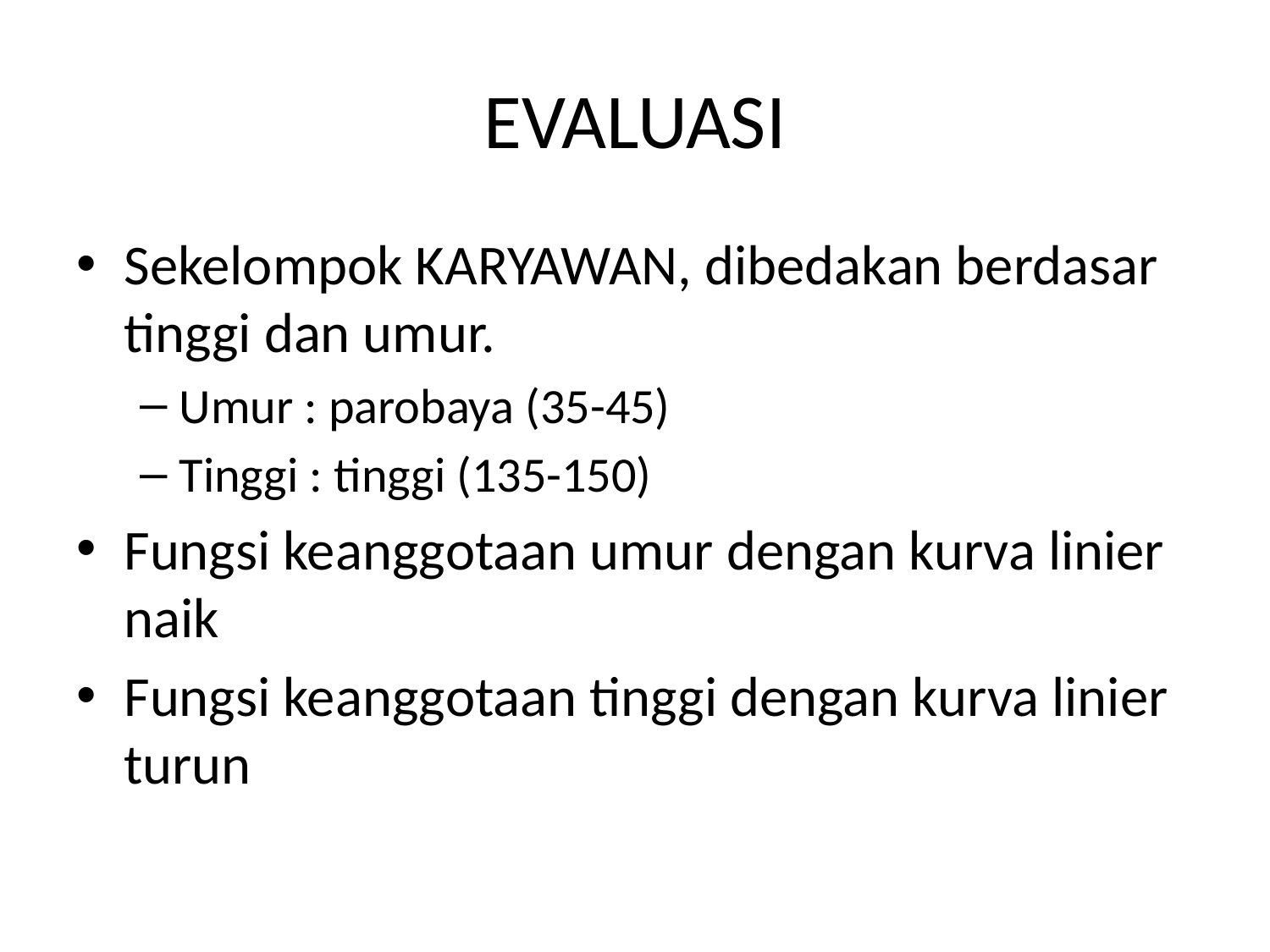

# EVALUASI
Sekelompok KARYAWAN, dibedakan berdasar tinggi dan umur.
Umur : parobaya (35-45)
Tinggi : tinggi (135-150)
Fungsi keanggotaan umur dengan kurva linier naik
Fungsi keanggotaan tinggi dengan kurva linier turun